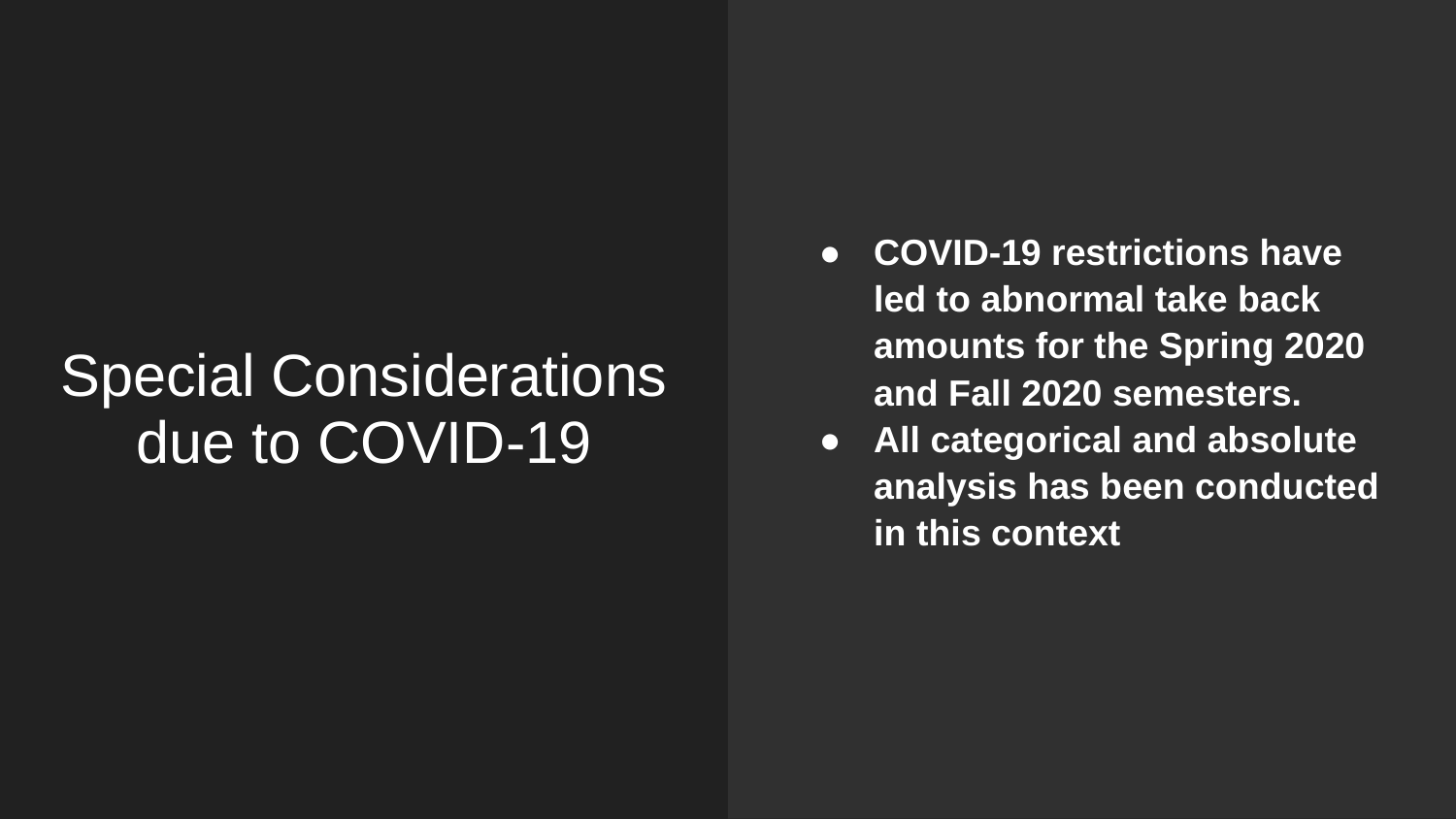

COVID-19 restrictions have led to abnormal take back amounts for the Spring 2020 and Fall 2020 semesters.
All categorical and absolute analysis has been conducted in this context

# Special Considerations due to COVID-19